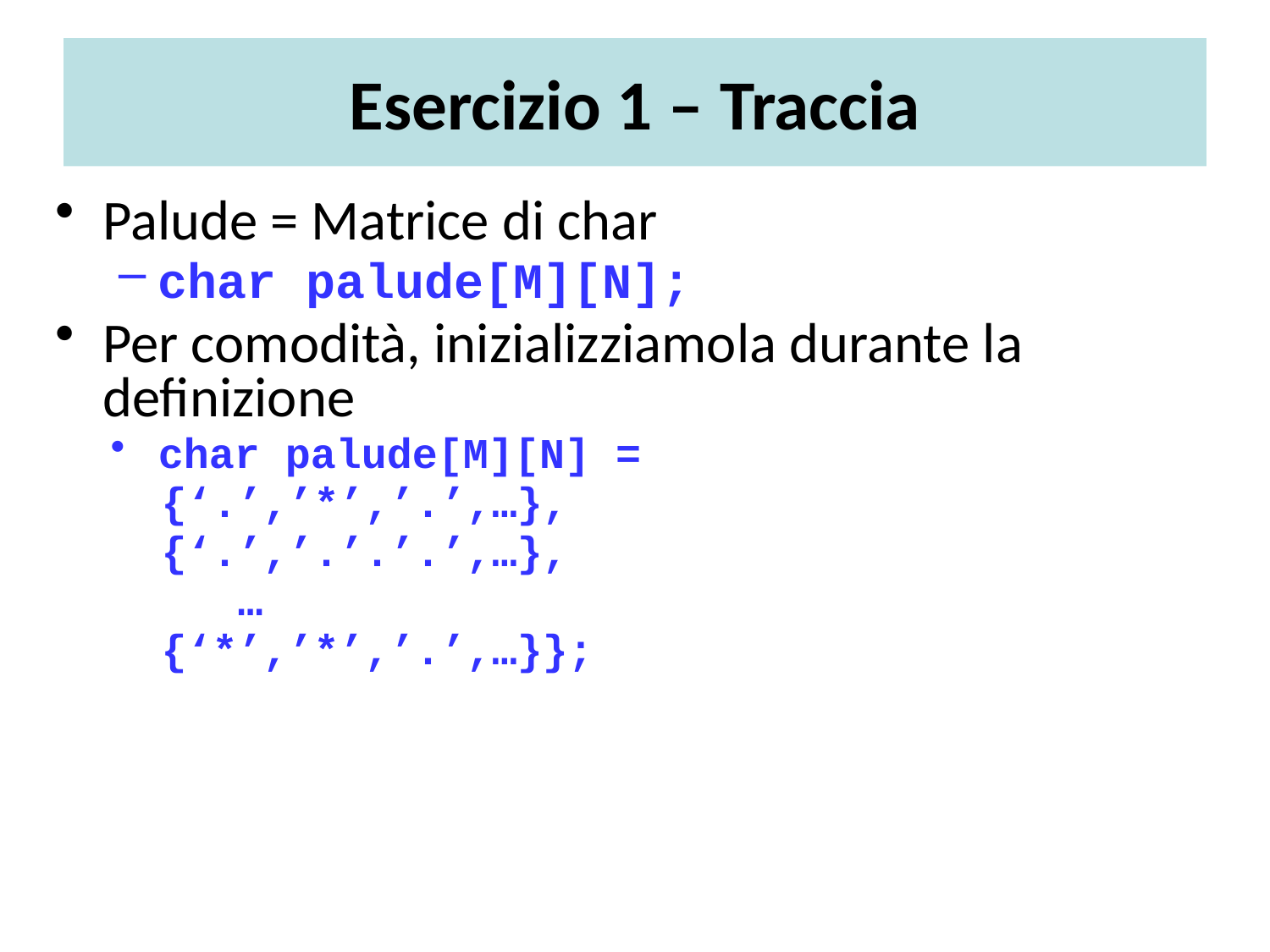

# Esercizio 1 – Traccia
Palude = Matrice di char
char palude[M][N];
Per comodità, inizializziamola durante la definizione
char palude[M][N] =
  {‘.’,’*’,’.’,…},
  {‘.’,’.’.’.’,…},
	…
  {‘*’,’*’,’.’,…}};